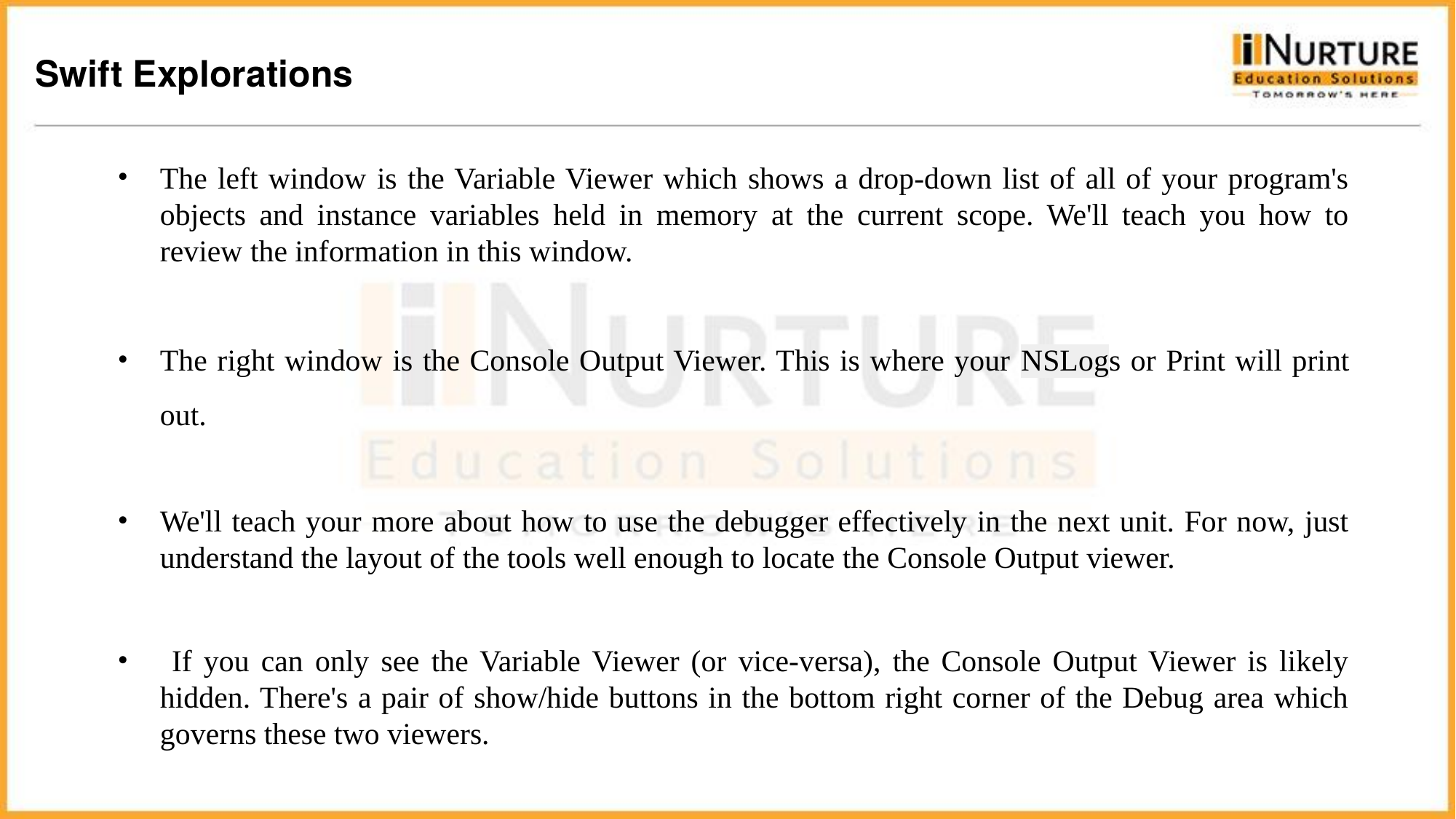

Swift Explorations
The left window is the Variable Viewer which shows a drop-down list of all of your program's objects and instance variables held in memory at the current scope. We'll teach you how to review the information in this window.

The right window is the Console Output Viewer. This is where your NSLogs or Print will print out.

We'll teach your more about how to use the debugger effectively in the next unit. For now, just understand the layout of the tools well enough to locate the Console Output viewer.

 If you can only see the Variable Viewer (or vice-versa), the Console Output Viewer is likely hidden. There's a pair of show/hide buttons in the bottom right corner of the Debug area which governs these two viewers.